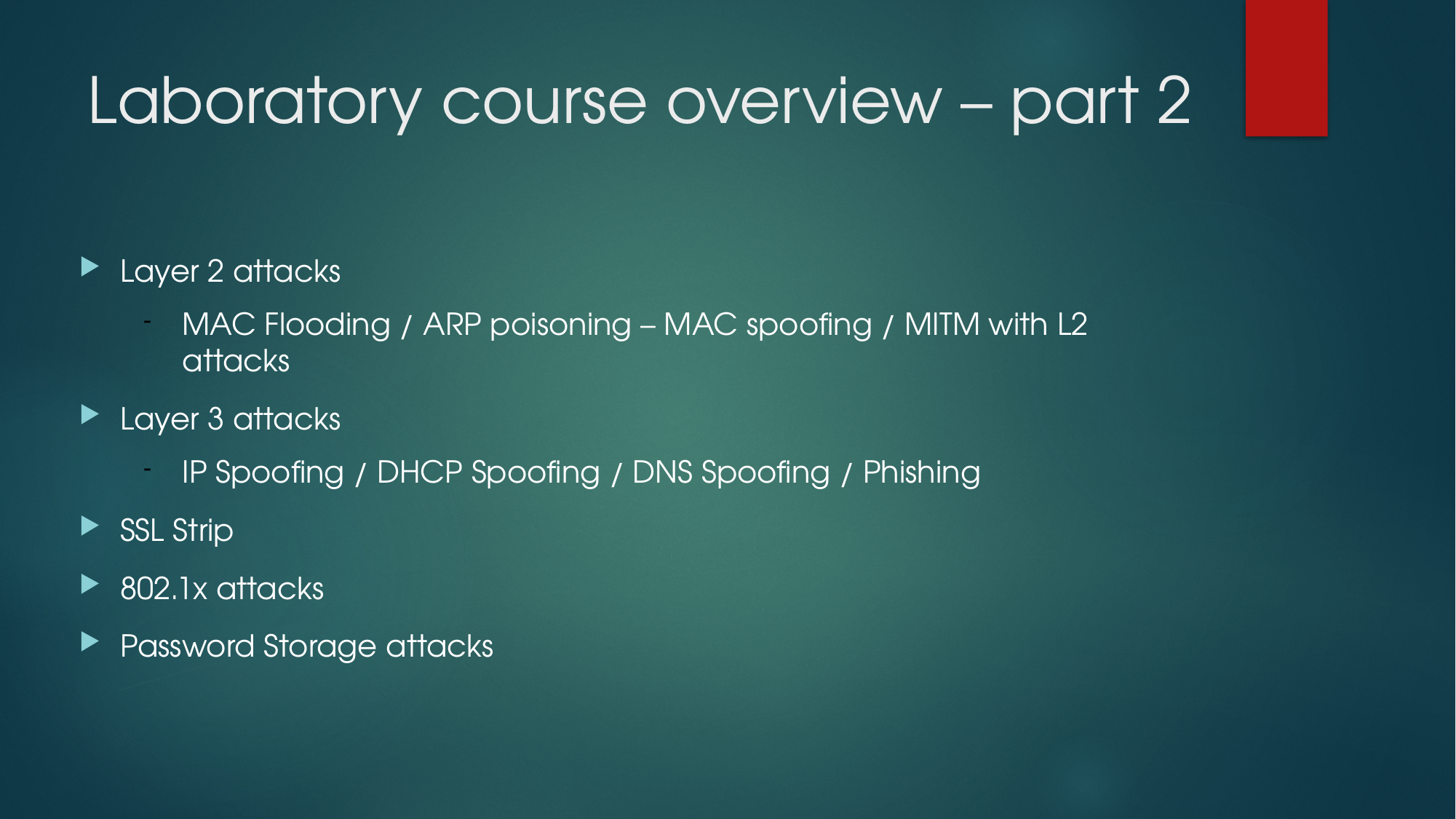

Laboratory course overview – part 2

Layer 2 attacks
MAC Flooding / ARP poisoning – MAC spoofing / MITM with L2 attacks
Layer 3 attacks
IP Spoofing / DHCP Spoofing / DNS Spoofing / Phishing
SSL Strip
802.1x attacks
Password Storage attacks